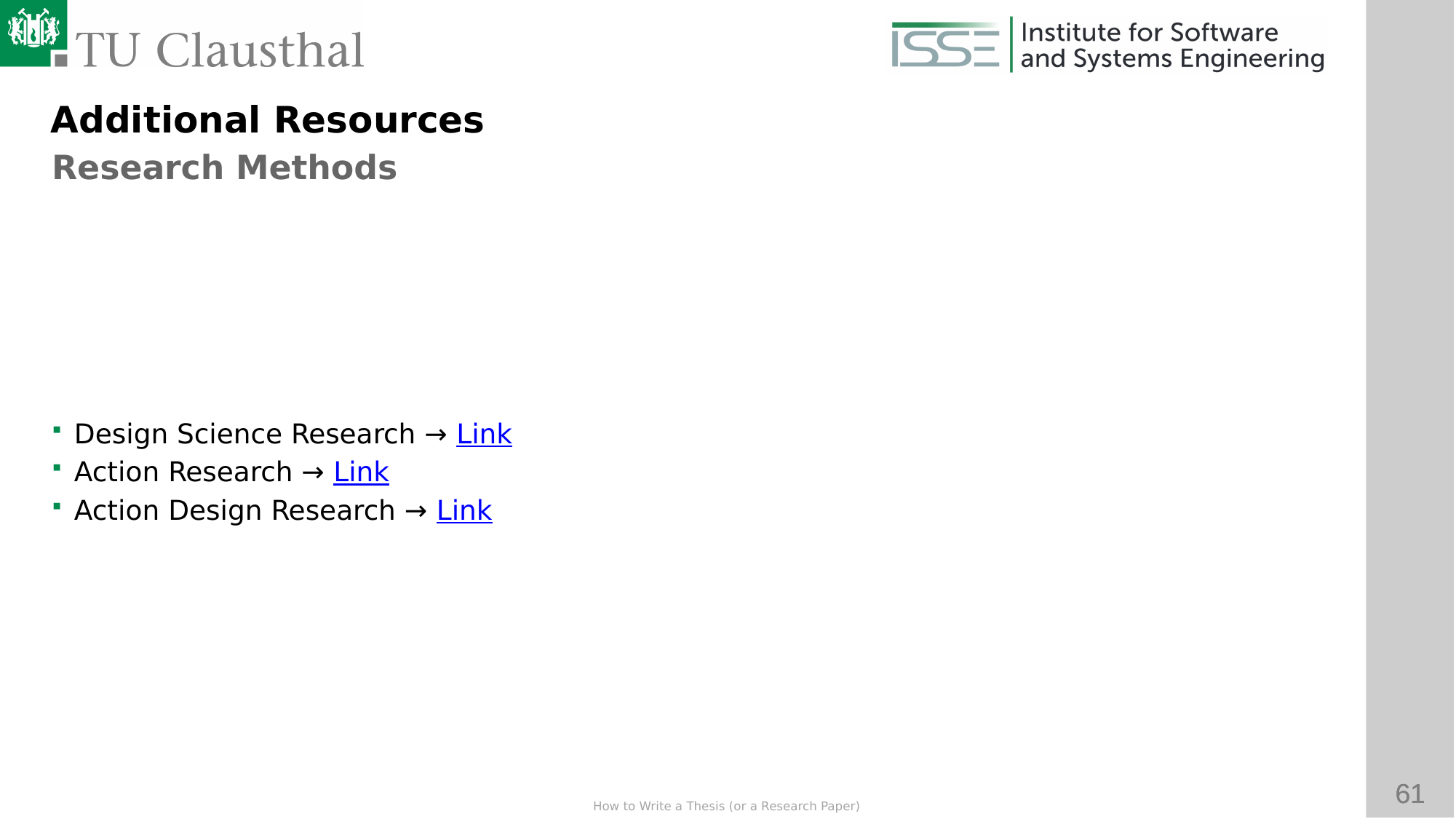

Additional Resources
Research Methods

Design Science Research → Link
Action Research → Link
Action Design Research → Link